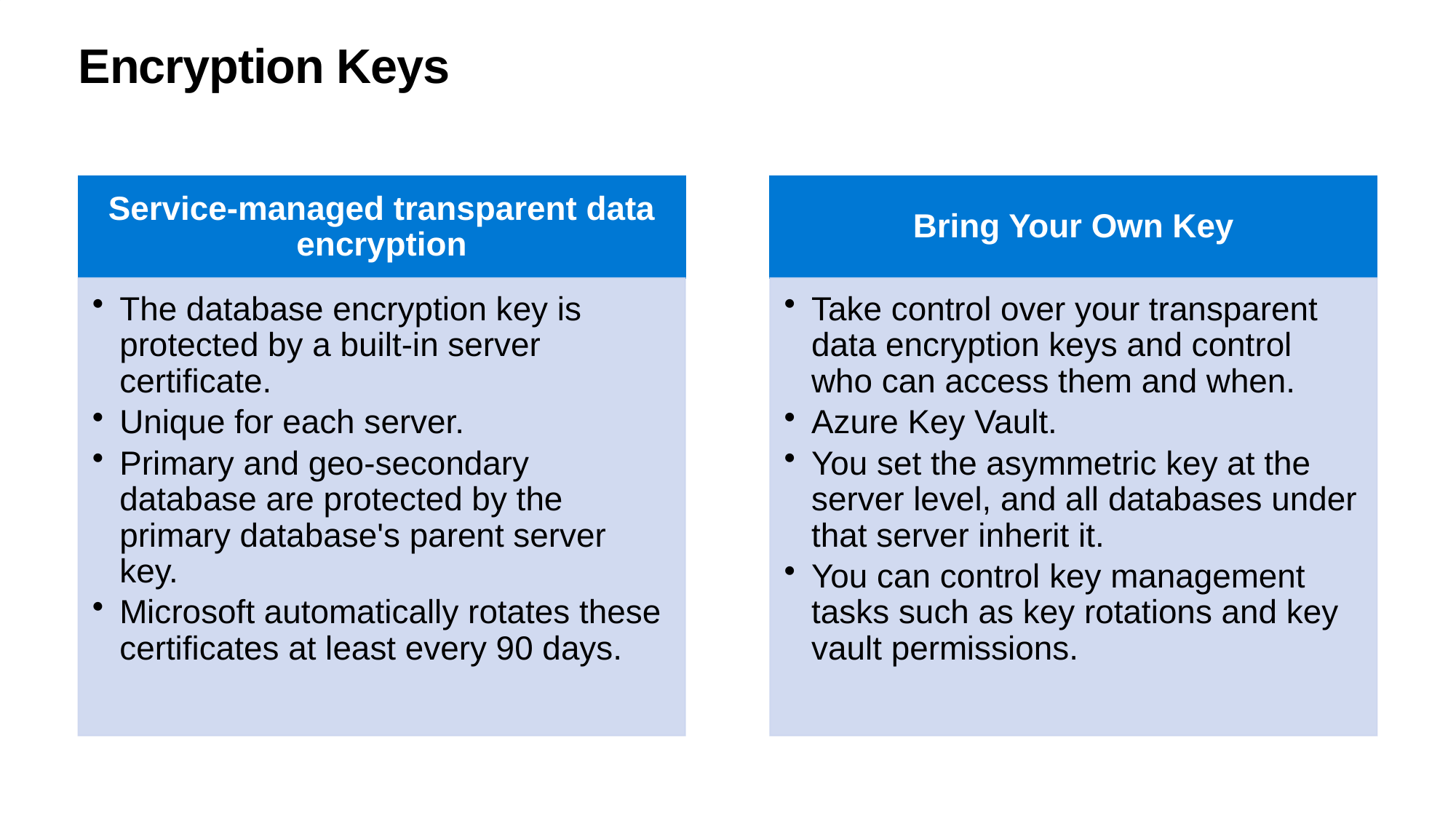

# Encryption Keys
Service-managed transparent data encryption
The database encryption key is protected by a built-in server certificate.
Unique for each server.
Primary and geo-secondary database are protected by the primary database's parent server key.
Microsoft automatically rotates these certificates at least every 90 days.
Bring Your Own Key
Take control over your transparent data encryption keys and control who can access them and when.
Azure Key Vault.
You set the asymmetric key at the server level, and all databases under that server inherit it.
You can control key management tasks such as key rotations and key vault permissions.